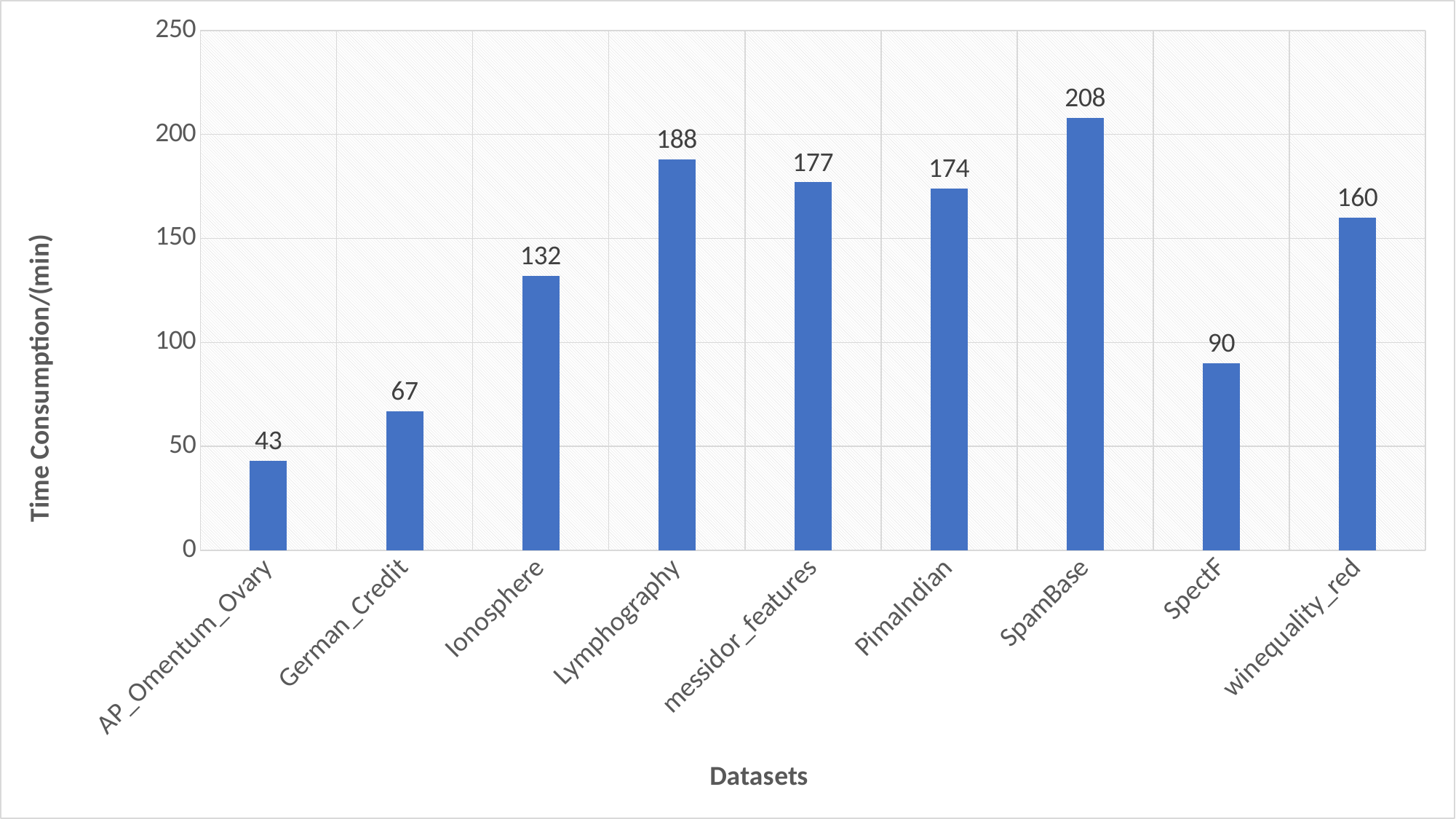

### Chart

| Category | Time Consumption |
|---|---|
| AP_Omentum_Ovary | 43.0 |
| German_Credit | 67.0 |
| Ionosphere | 132.0 |
| Lymphography | 188.0 |
| messidor_features | 177.0 |
| PimaIndian | 174.0 |
| SpamBase | 208.0 |
| SpectF | 90.0 |
| winequality_red | 160.0 |